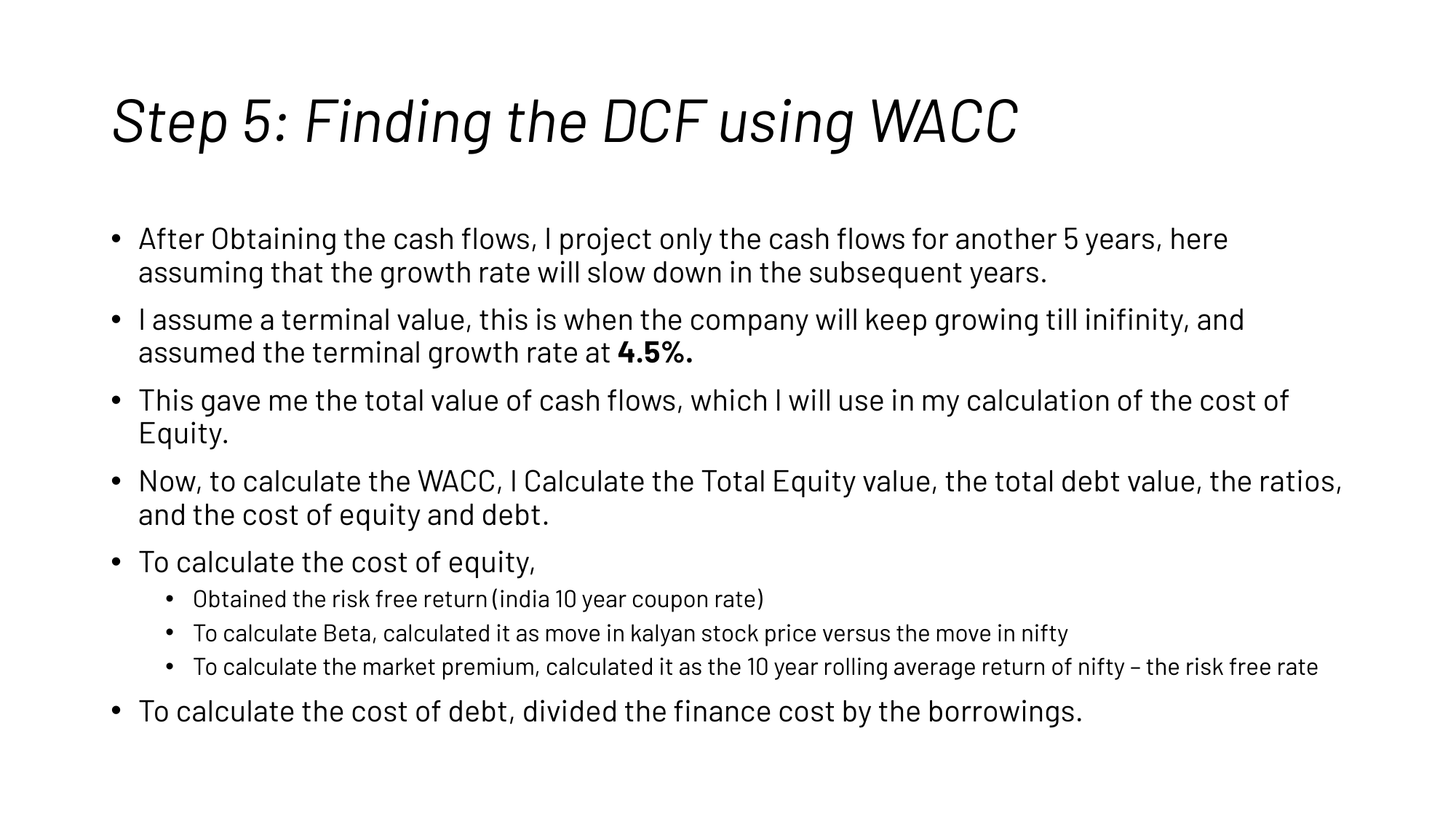

# Step 5: Finding the DCF using WACC
After Obtaining the cash flows, I project only the cash flows for another 5 years, here assuming that the growth rate will slow down in the subsequent years.
I assume a terminal value, this is when the company will keep growing till inifinity, and assumed the terminal growth rate at 4.5%.
This gave me the total value of cash flows, which I will use in my calculation of the cost of Equity.
Now, to calculate the WACC, I Calculate the Total Equity value, the total debt value, the ratios, and the cost of equity and debt.
To calculate the cost of equity,
Obtained the risk free return (india 10 year coupon rate)
To calculate Beta, calculated it as move in kalyan stock price versus the move in nifty
To calculate the market premium, calculated it as the 10 year rolling average return of nifty – the risk free rate
To calculate the cost of debt, divided the finance cost by the borrowings.